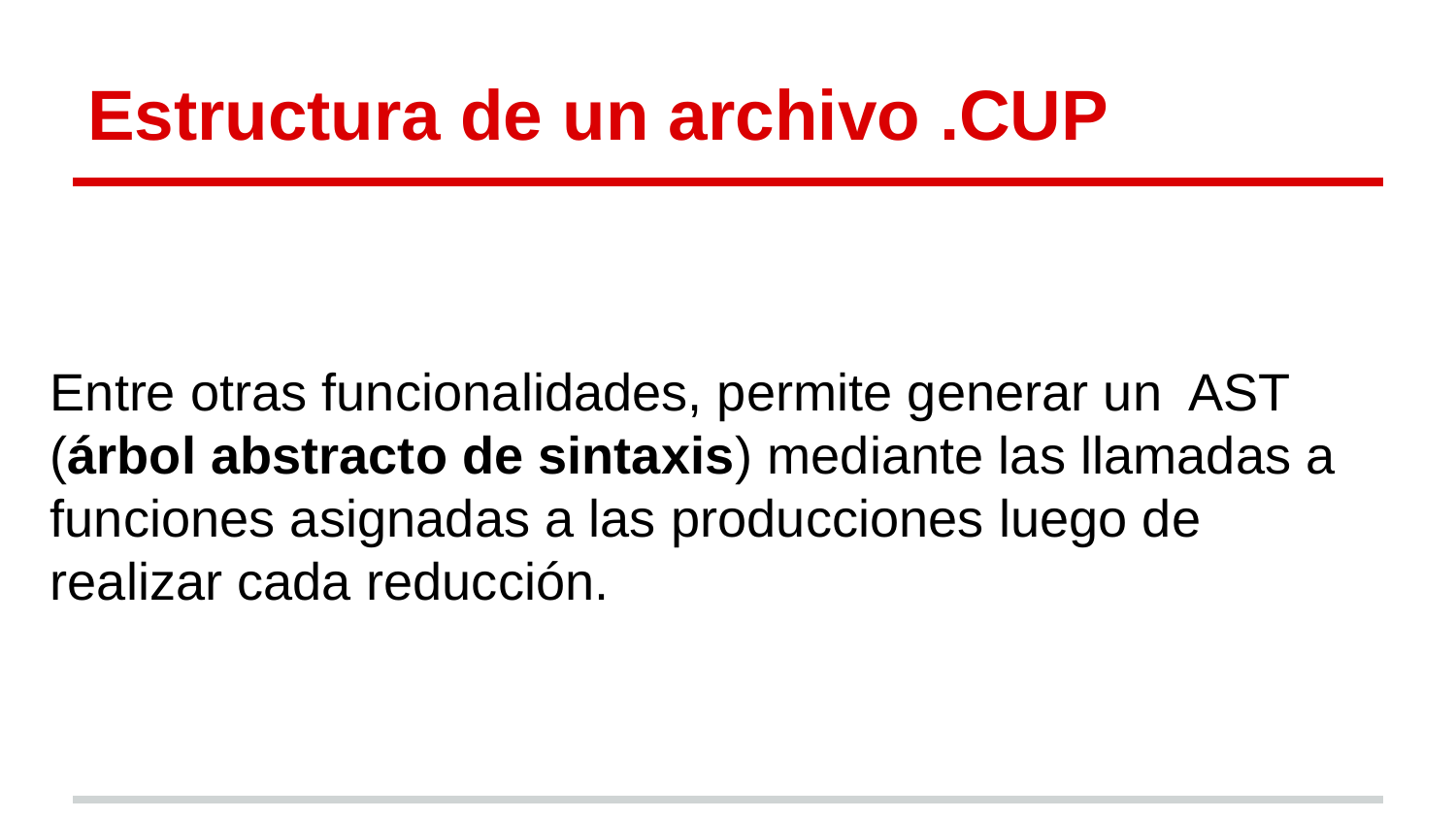

# Estructura de un archivo .CUP
Entre otras funcionalidades, permite generar un  AST (árbol abstracto de sintaxis) mediante las llamadas a funciones asignadas a las producciones luego de realizar cada reducción.